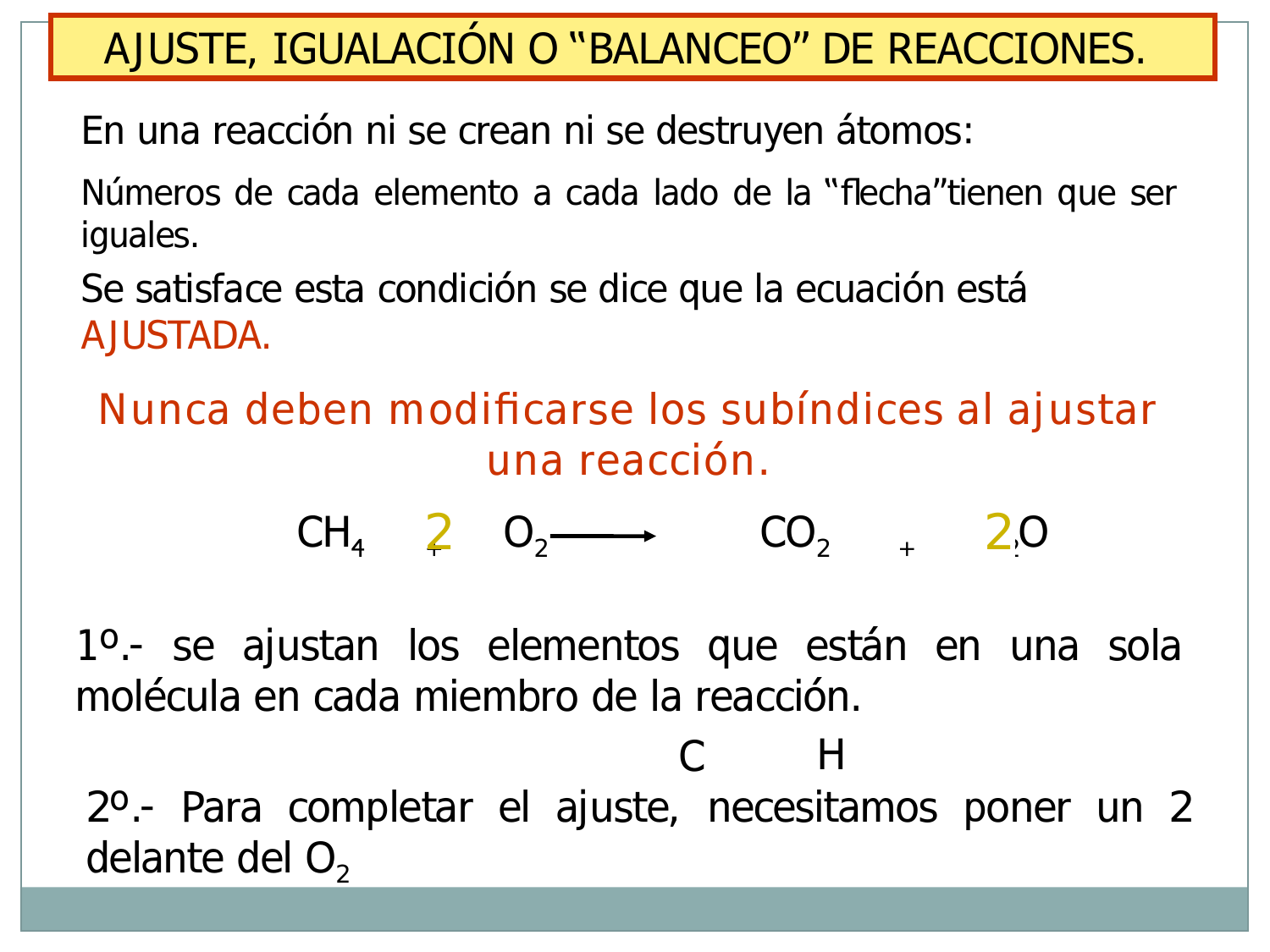

AJUSTE, IGUALACIÓN O “BALANCEO” DE REACCIONES.
En una reacción ni se crean ni se destruyen átomos:
Números de cada elemento a cada lado de la “flecha”tienen que ser iguales.
Se satisface esta condición se dice que la ecuación está AJUSTADA.
Nunca deben modificarse los subíndices al ajustar una reacción.
2
2
CH4        +        O2                            CO2         +        H2O

1º.- se ajustan los elementos que están en una sola molécula en cada miembro de la reacción.
H
C
2º.- Para completar el ajuste, necesitamos poner un 2 delante del O2